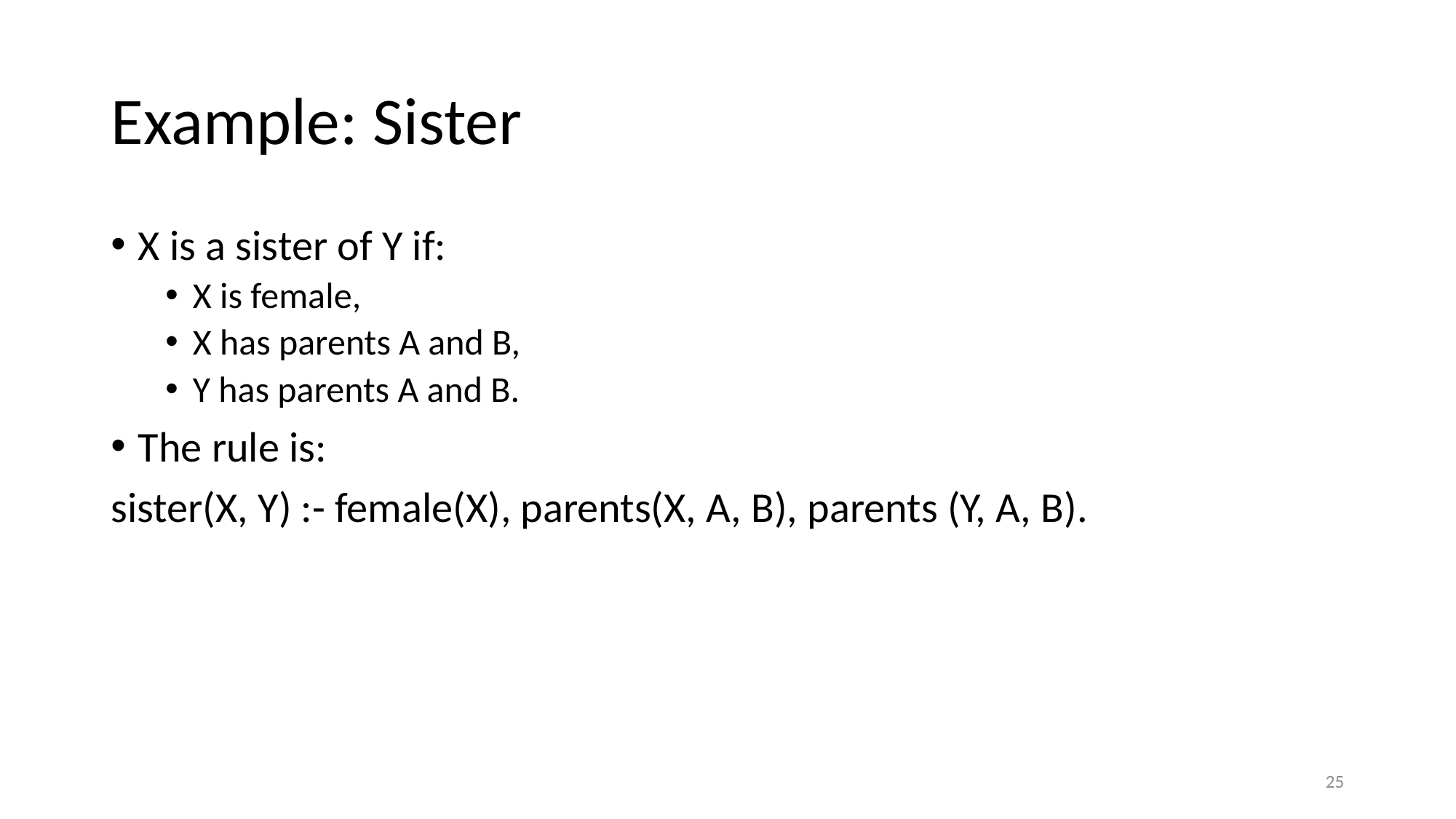

# Example: Sister
X is a sister of Y if:
X is female,
X has parents A and B,
Y has parents A and B.
The rule is:
sister(X, Y) :- female(X), parents(X, A, B), parents (Y, A, B).
25